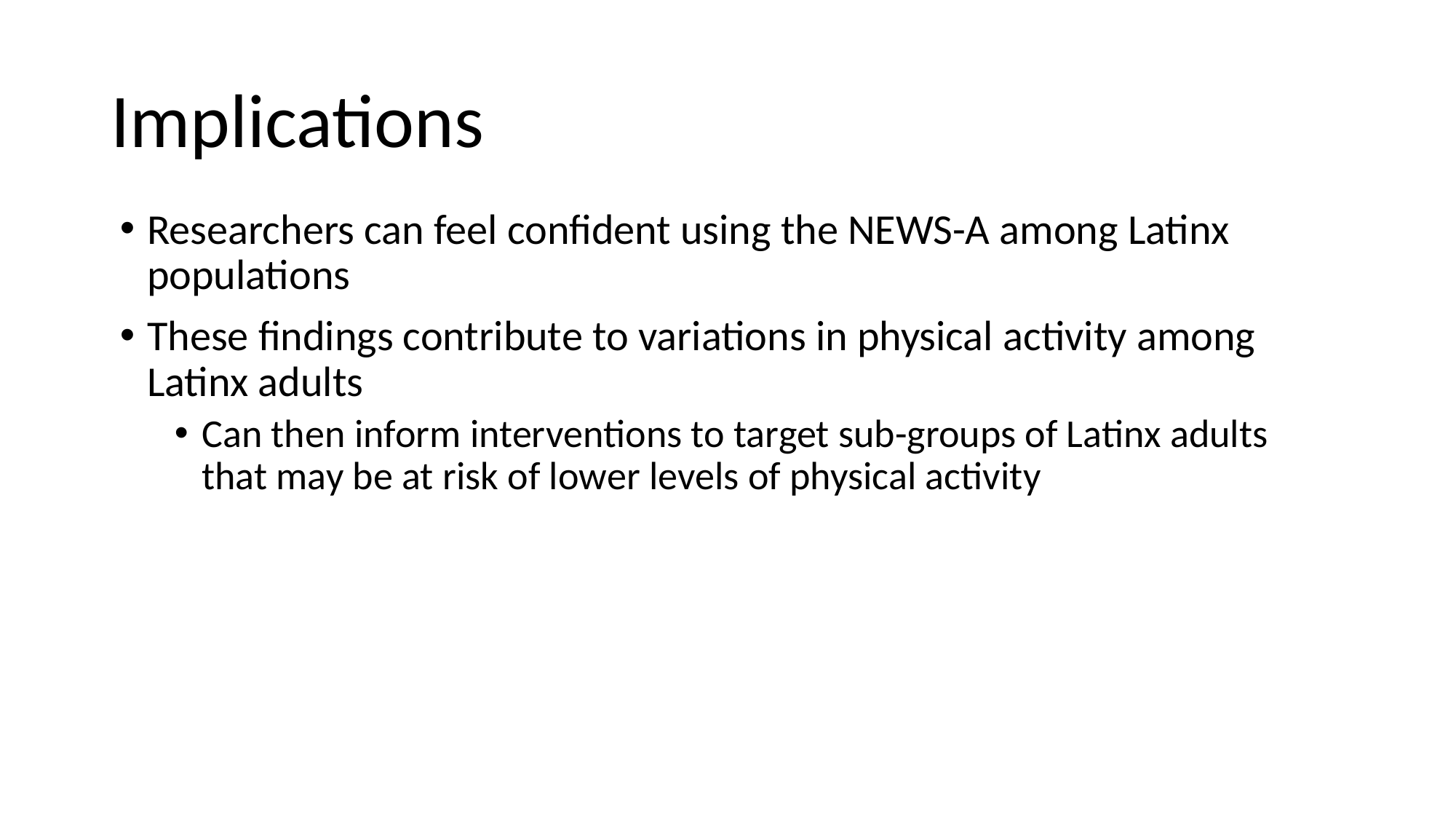

# Implications
Researchers can feel confident using the NEWS-A among Latinx populations
These findings contribute to variations in physical activity among Latinx adults
Can then inform interventions to target sub-groups of Latinx adults that may be at risk of lower levels of physical activity